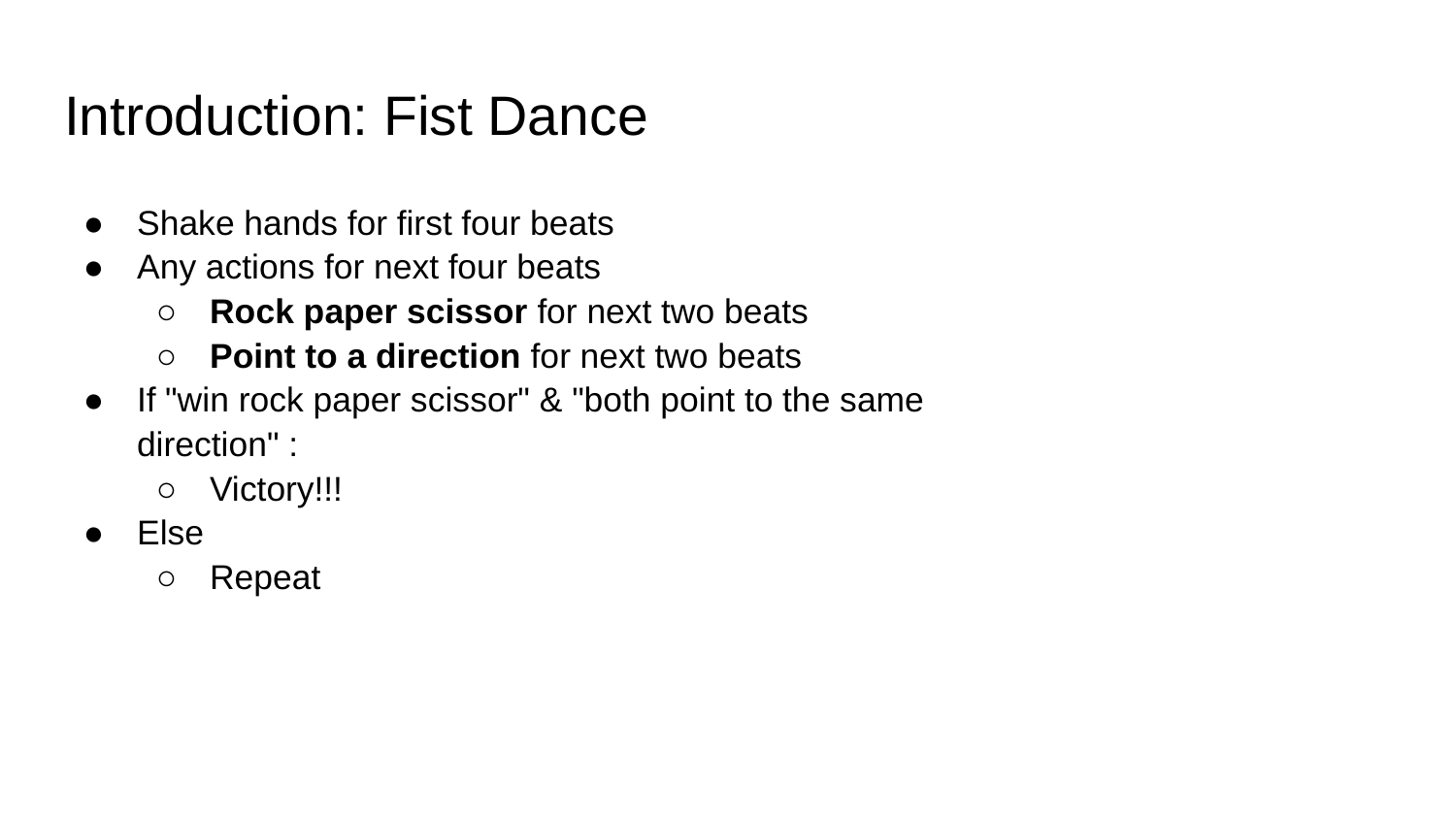

# Introduction: Fist Dance
Shake hands for first four beats​
Any actions for next four beats​
Rock paper scissor for next two beats​
Point to a direction for next two beats​
If "win rock paper scissor" & "both point to the same direction" :​
Victory!!!​
Else​
Repeat